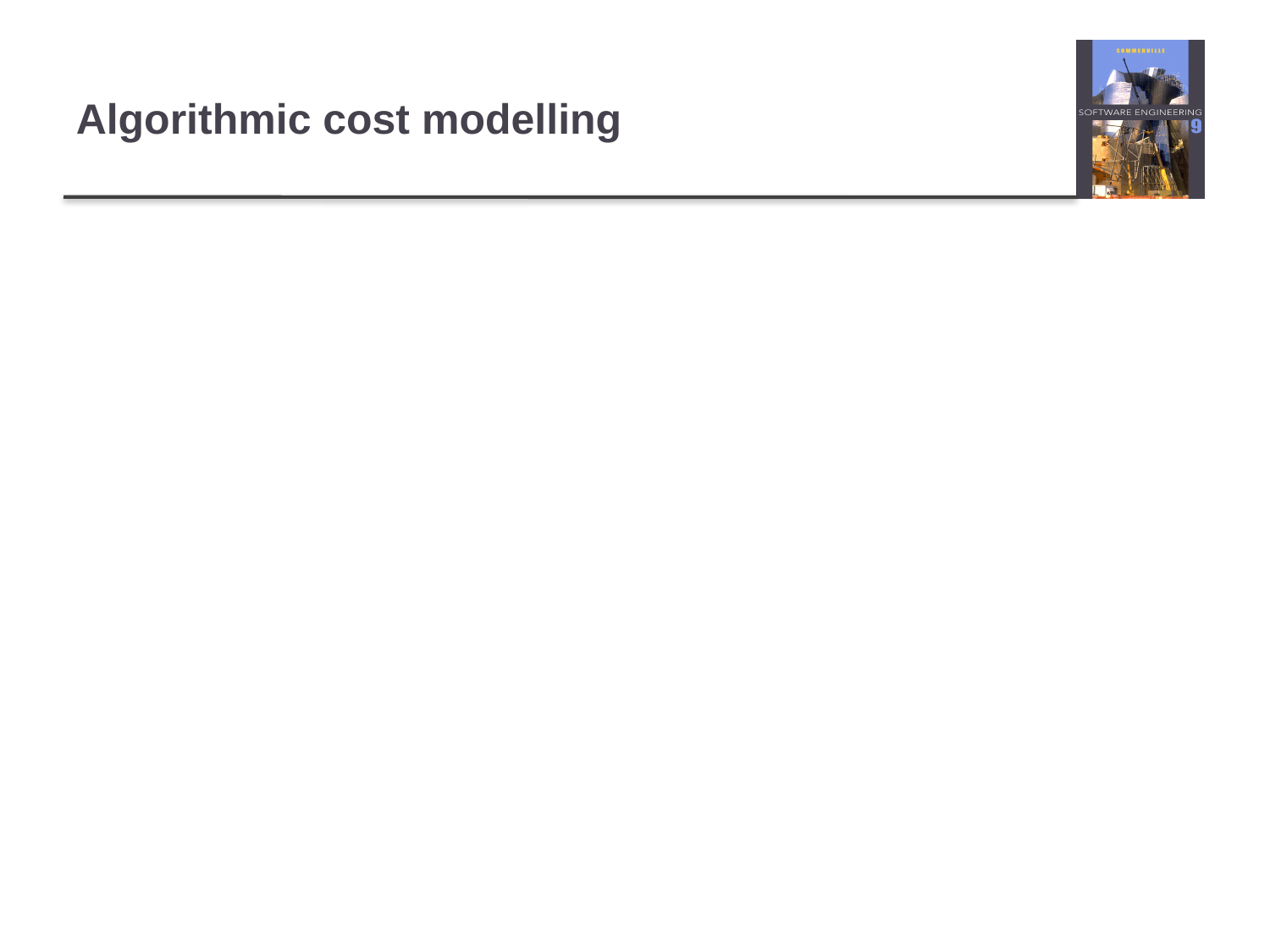

# Algorithmic cost modelling
Cost is estimated as a mathematical function of
product, project and process attributes whose
values are estimated by project managers:
Effort = A ×SizeB×M
A is an organisation-dependent constant, B reflects the disproportionate effort for large projects and M is a multiplier reflecting product, process and people attributes.
The most commonly used product attribute for cost
estimation is code size.
Most models are similar but they use different values for A, B and M.